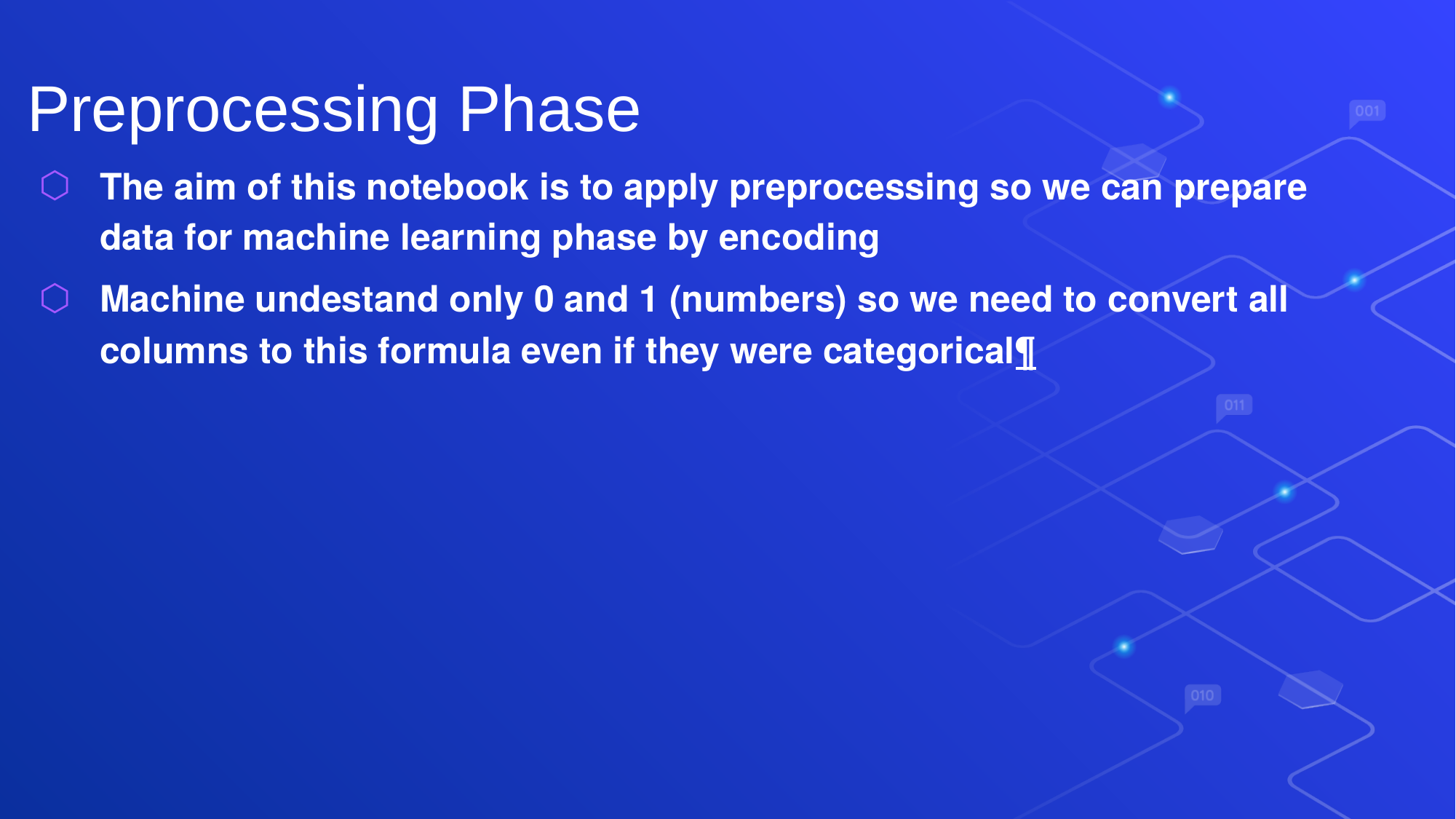

Preprocessing Phase
The aim of this notebook is to apply preprocessing so we can prepare data for machine learning phase by encoding
Machine undestand only 0 and 1 (numbers) so we need to convert all columns to this formula even if they were categorical¶